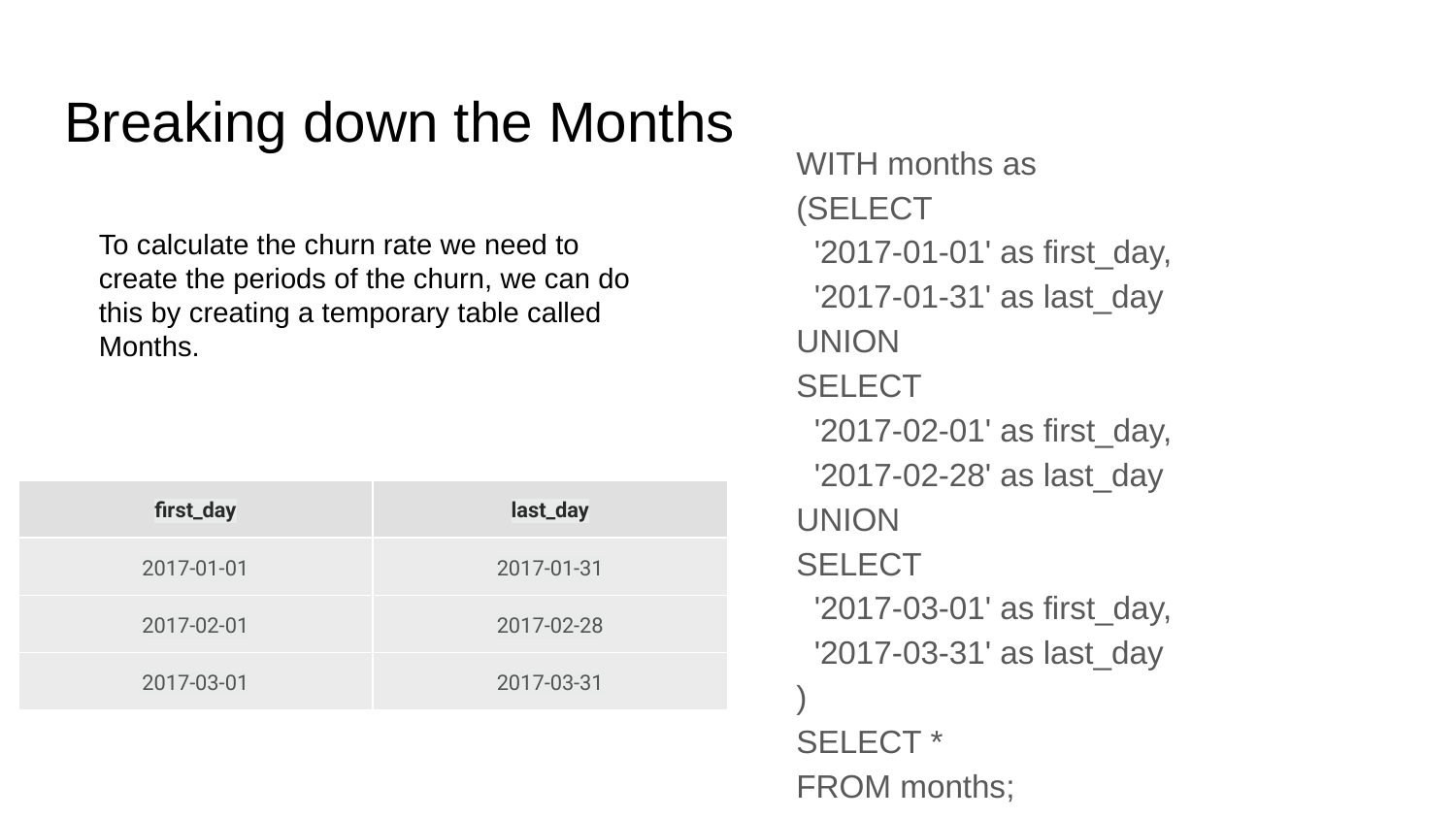

# Breaking down the Months
WITH months as
(SELECT
  '2017-01-01' as first_day,
  '2017-01-31' as last_day
UNION
SELECT
  '2017-02-01' as first_day,
  '2017-02-28' as last_day
UNION
SELECT
  '2017-03-01' as first_day,
  '2017-03-31' as last_day
)
SELECT *
FROM months;

To calculate the churn rate we need to create the periods of the churn, we can do this by creating a temporary table called Months.
| first\_day | last\_day |
| --- | --- |
| 2017-01-01 | 2017-01-31 |
| 2017-02-01 | 2017-02-28 |
| 2017-03-01 | 2017-03-31 |